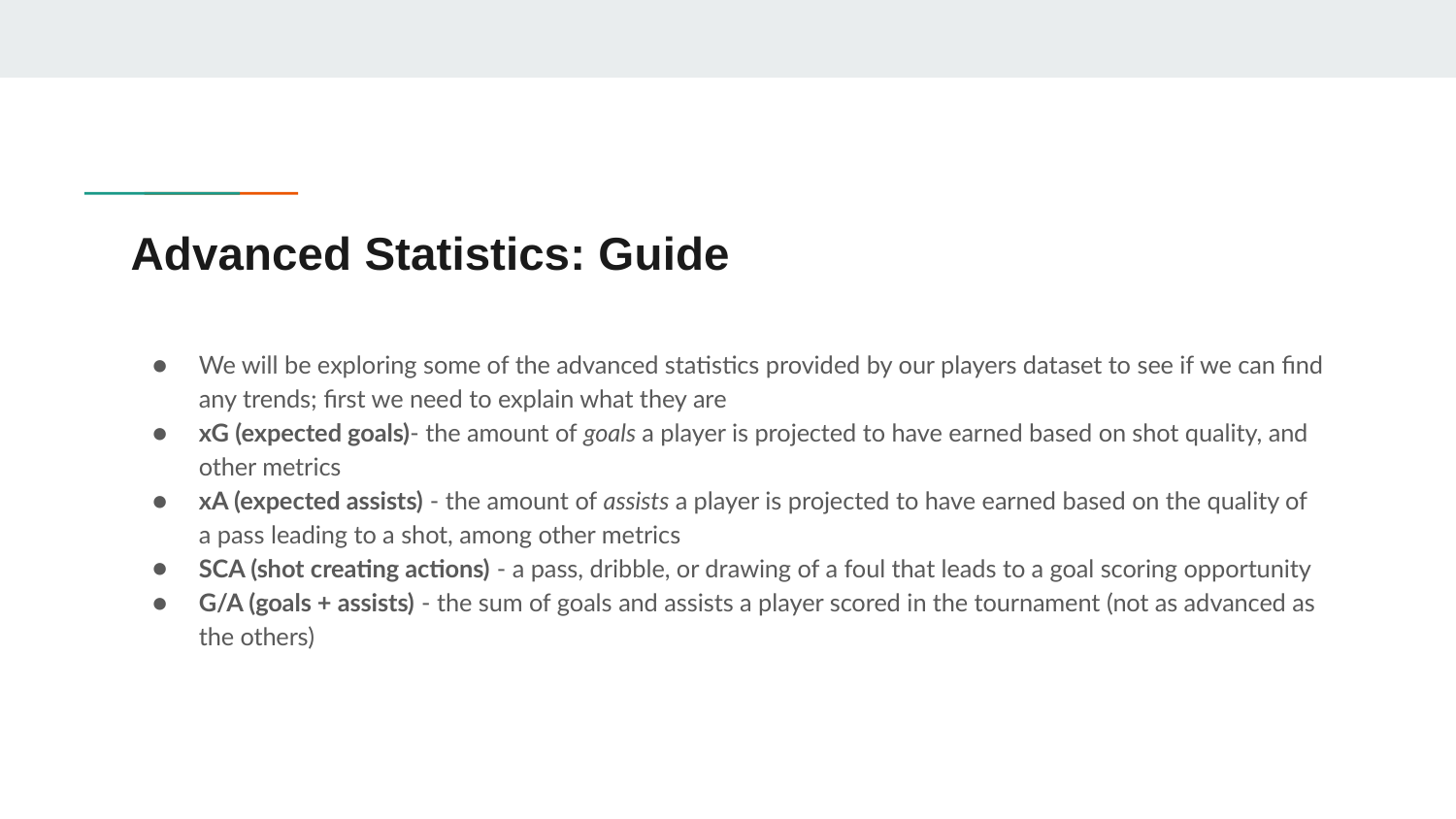

# Advanced Statistics: Guide
We will be exploring some of the advanced statistics provided by our players dataset to see if we can find any trends; first we need to explain what they are
xG (expected goals)- the amount of goals a player is projected to have earned based on shot quality, and other metrics
xA (expected assists) - the amount of assists a player is projected to have earned based on the quality of a pass leading to a shot, among other metrics
SCA (shot creating actions) - a pass, dribble, or drawing of a foul that leads to a goal scoring opportunity
G/A (goals + assists) - the sum of goals and assists a player scored in the tournament (not as advanced as the others)